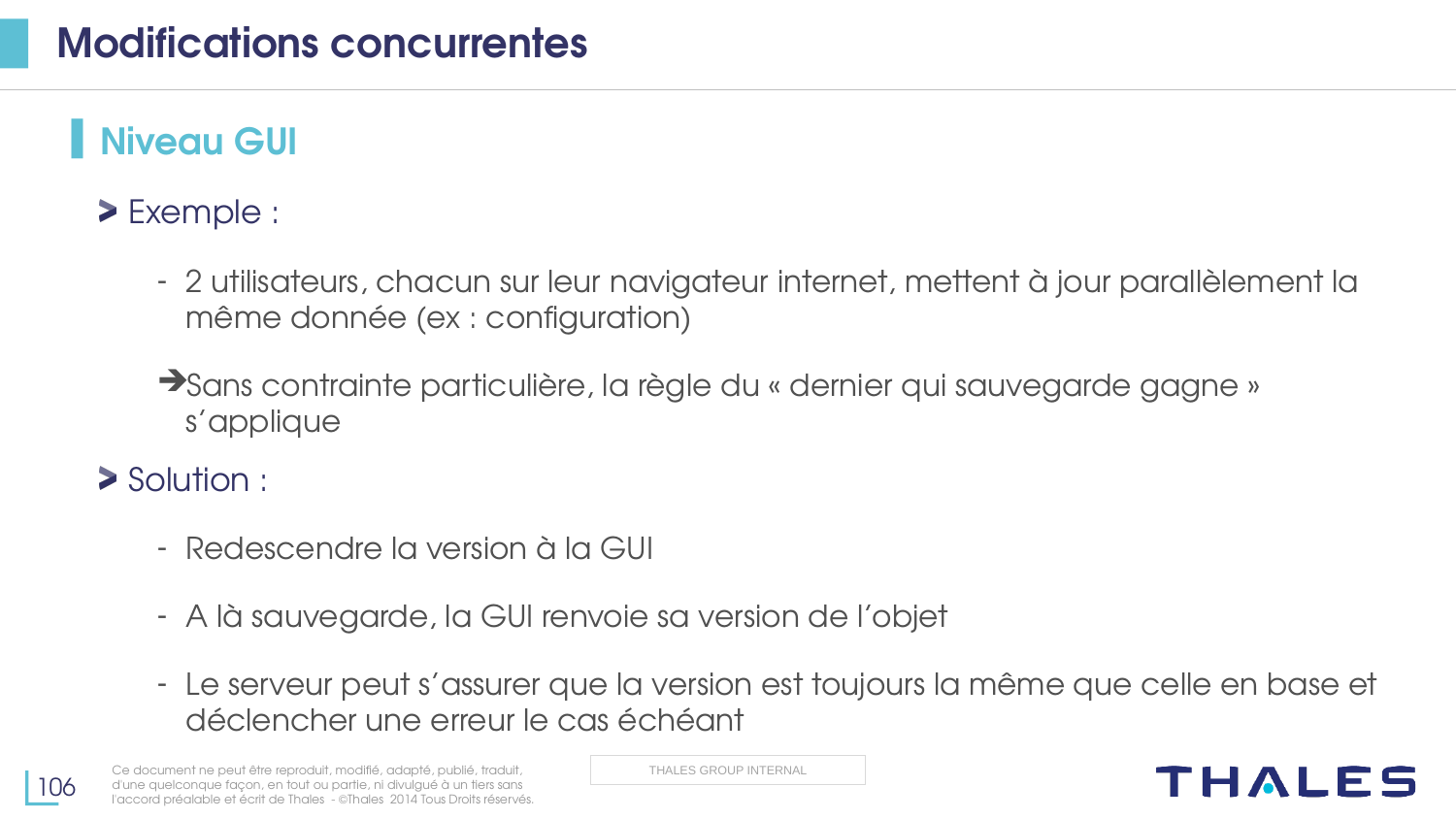

# Modifications concurrentes
Niveau GUI
Exemple :
2 utilisateurs, chacun sur leur navigateur internet, mettent à jour parallèlement la même donnée (ex : configuration)
Sans contrainte particulière, la règle du « dernier qui sauvegarde gagne » s’applique
Solution :
Redescendre la version à la GUI
A là sauvegarde, la GUI renvoie sa version de l’objet
Le serveur peut s’assurer que la version est toujours la même que celle en base et déclencher une erreur le cas échéant